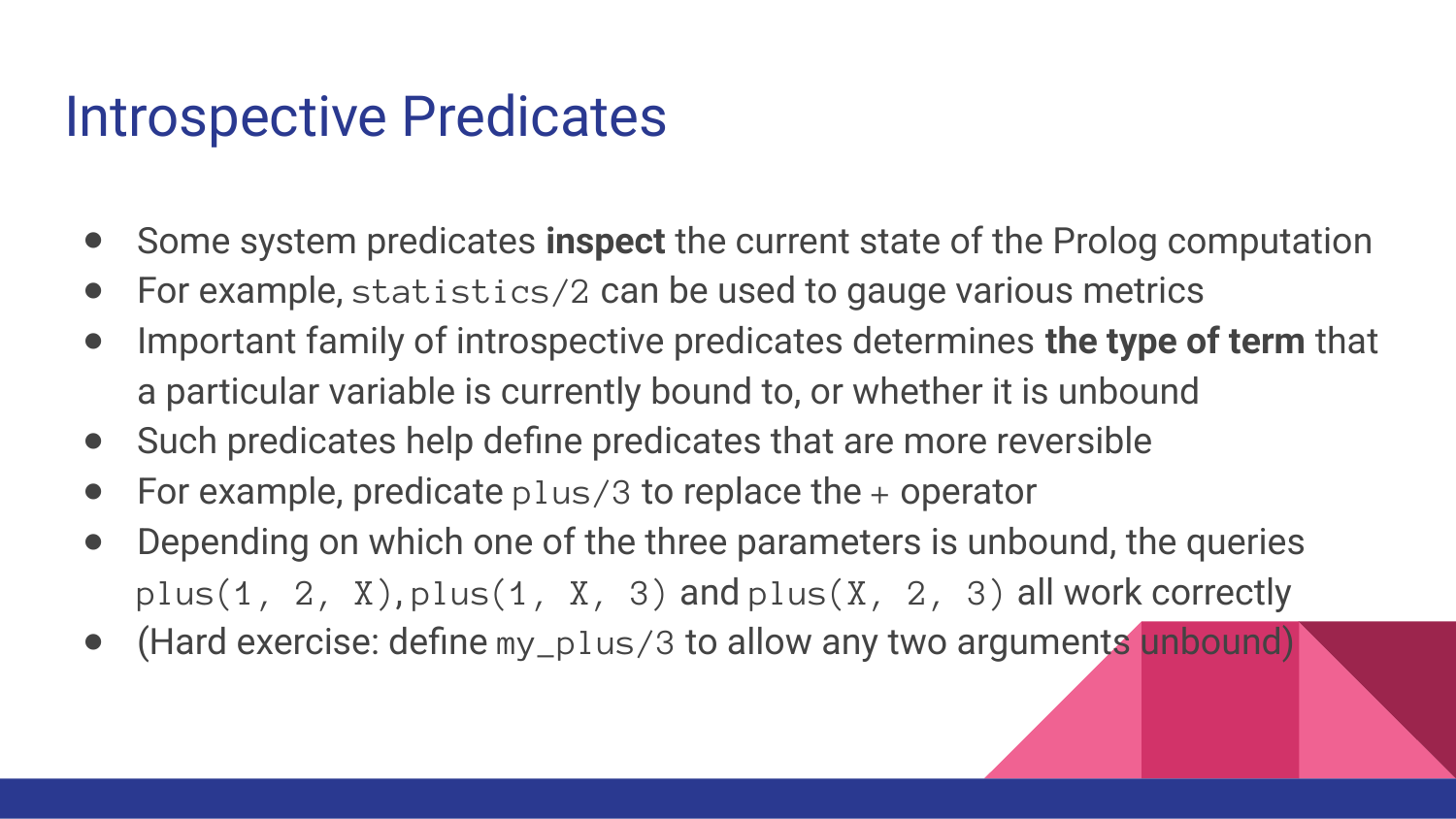

# Introspective Predicates
Some system predicates inspect the current state of the Prolog computation
For example, statistics/2 can be used to gauge various metrics
Important family of introspective predicates determines the type of term that a particular variable is currently bound to, or whether it is unbound
Such predicates help define predicates that are more reversible
For example, predicate plus/3 to replace the + operator
Depending on which one of the three parameters is unbound, the queries plus(1, 2, X), plus(1, X, 3) and plus(X, 2, 3) all work correctly
(Hard exercise: define my_plus/3 to allow any two arguments unbound)